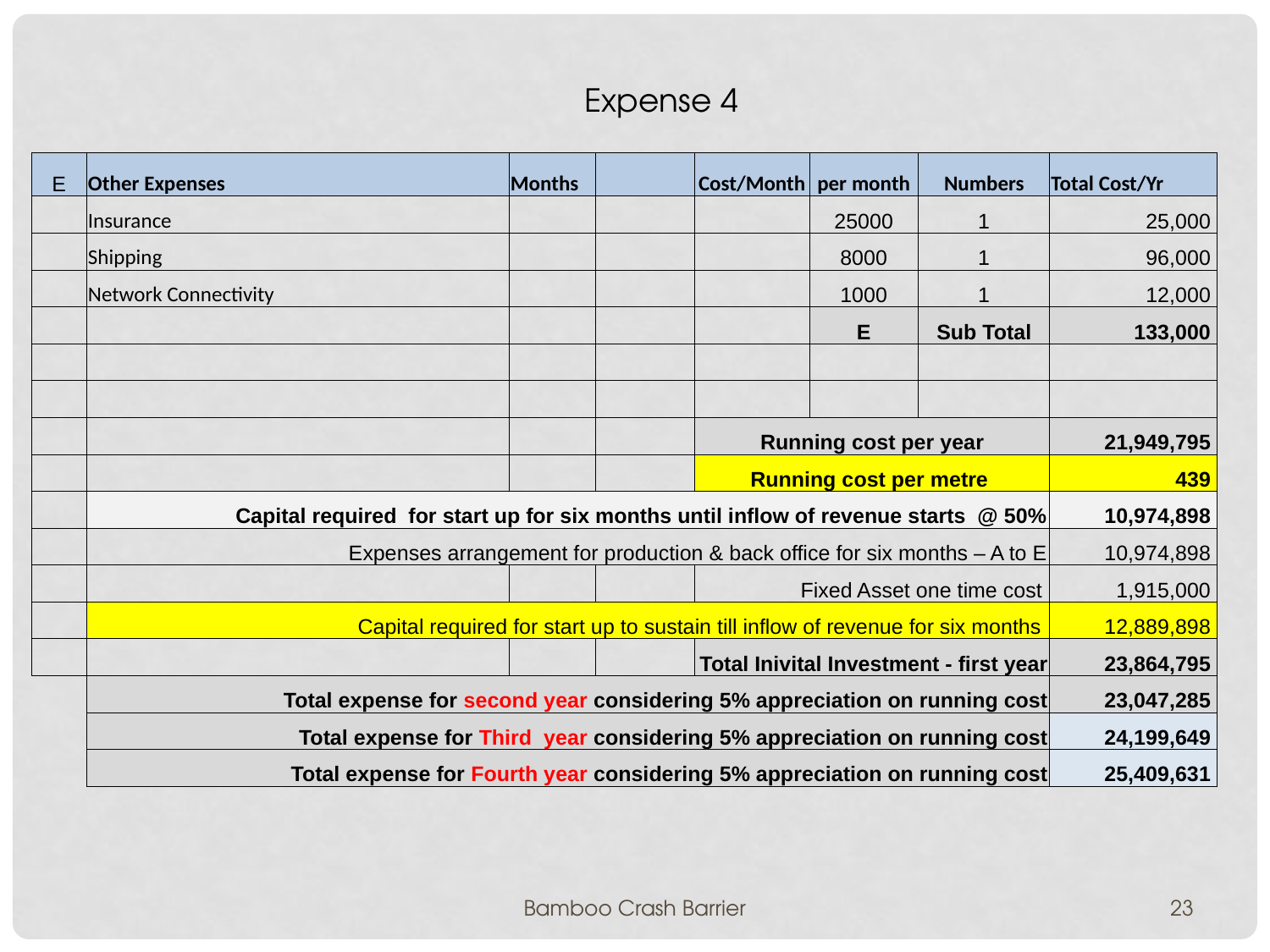

Expense 4
| E | Other Expenses | Months |  | Cost/Month | per month | Numbers | Total Cost/Yr |
| --- | --- | --- | --- | --- | --- | --- | --- |
|  | Insurance |  |  |  | 25000 | 1 | 25,000 |
|  | Shipping |  |  |  | 8000 | 1 | 96,000 |
|  | Network Connectivity |  |  |  | 1000 | 1 | 12,000 |
|  |  |  |  |  | E | Sub Total | 133,000 |
|  |  |  |  |  |  |  |  |
|  |  |  |  |  |  |  |  |
|  |  |  |  | Running cost per year |  |  | 21,949,795 |
|  |  |  |  | Running cost per metre |  |  | 439 |
|  | Capital required for start up for six months until inflow of revenue starts @ 50% |  |  |  |  |  | 10,974,898 |
|  | Expenses arrangement for production & back office for six months – A to E |  |  |  |  |  | 10,974,898 |
|  |  |  |  | Fixed Asset one time cost |  |  | 1,915,000 |
|  | Capital required for start up to sustain till inflow of revenue for six months |  |  |  |  |  | 12,889,898 |
|  |  |  |  | Total Inivital Investment - first year |  |  | 23,864,795 |
|  | Total expense for second year considering 5% appreciation on running cost |  |  |  |  |  | 23,047,285 |
|  | Total expense for Third year considering 5% appreciation on running cost |  |  |  |  |  | 24,199,649 |
|  | Total expense for Fourth year considering 5% appreciation on running cost |  |  |  |  |  | 25,409,631 |

Bamboo Crash Barrier
23